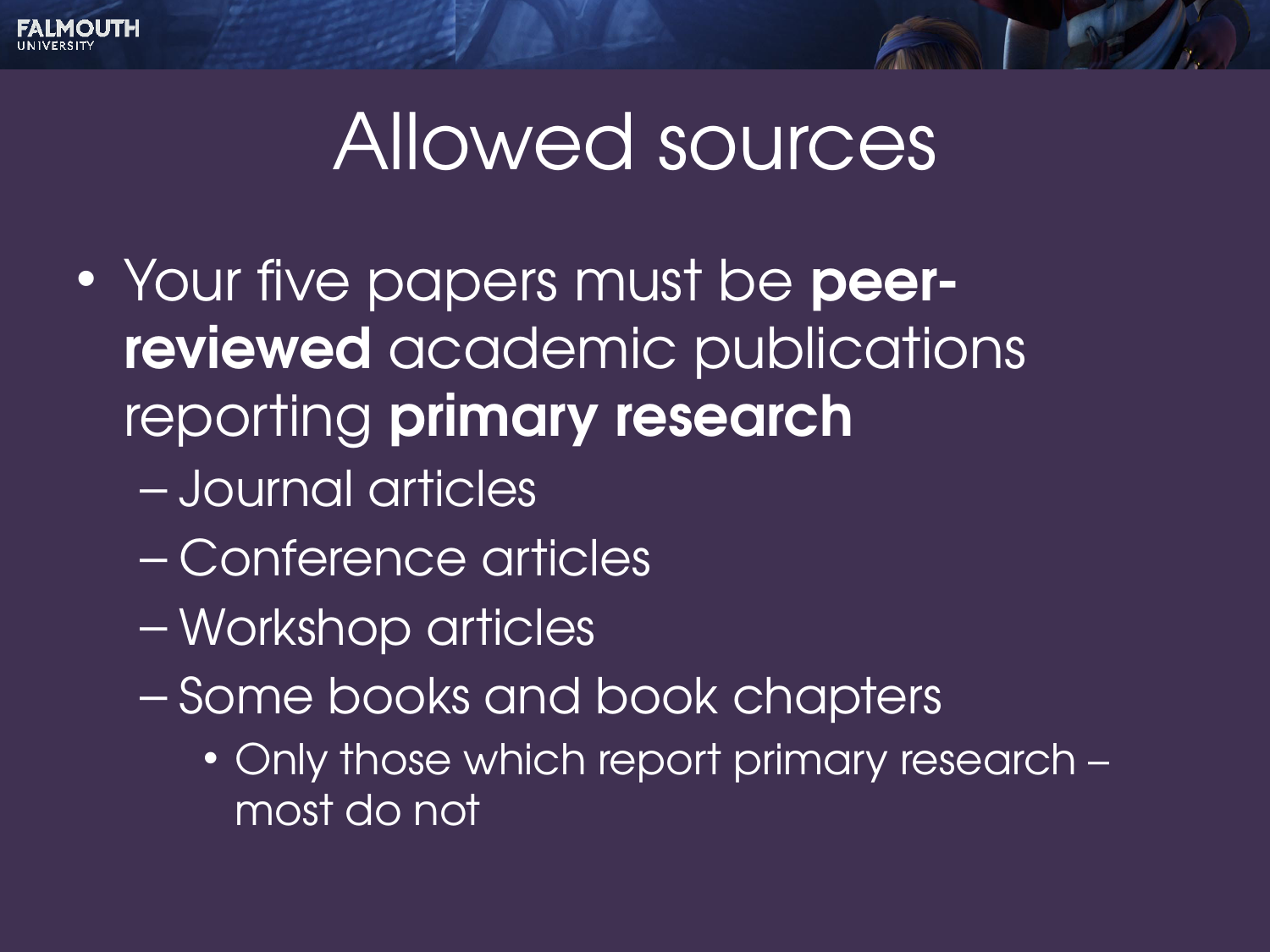

# Allowed sources
Your five papers must be peer-reviewed academic publications reporting primary research
Journal articles
Conference articles
Workshop articles
Some books and book chapters
Only those which report primary research – most do not